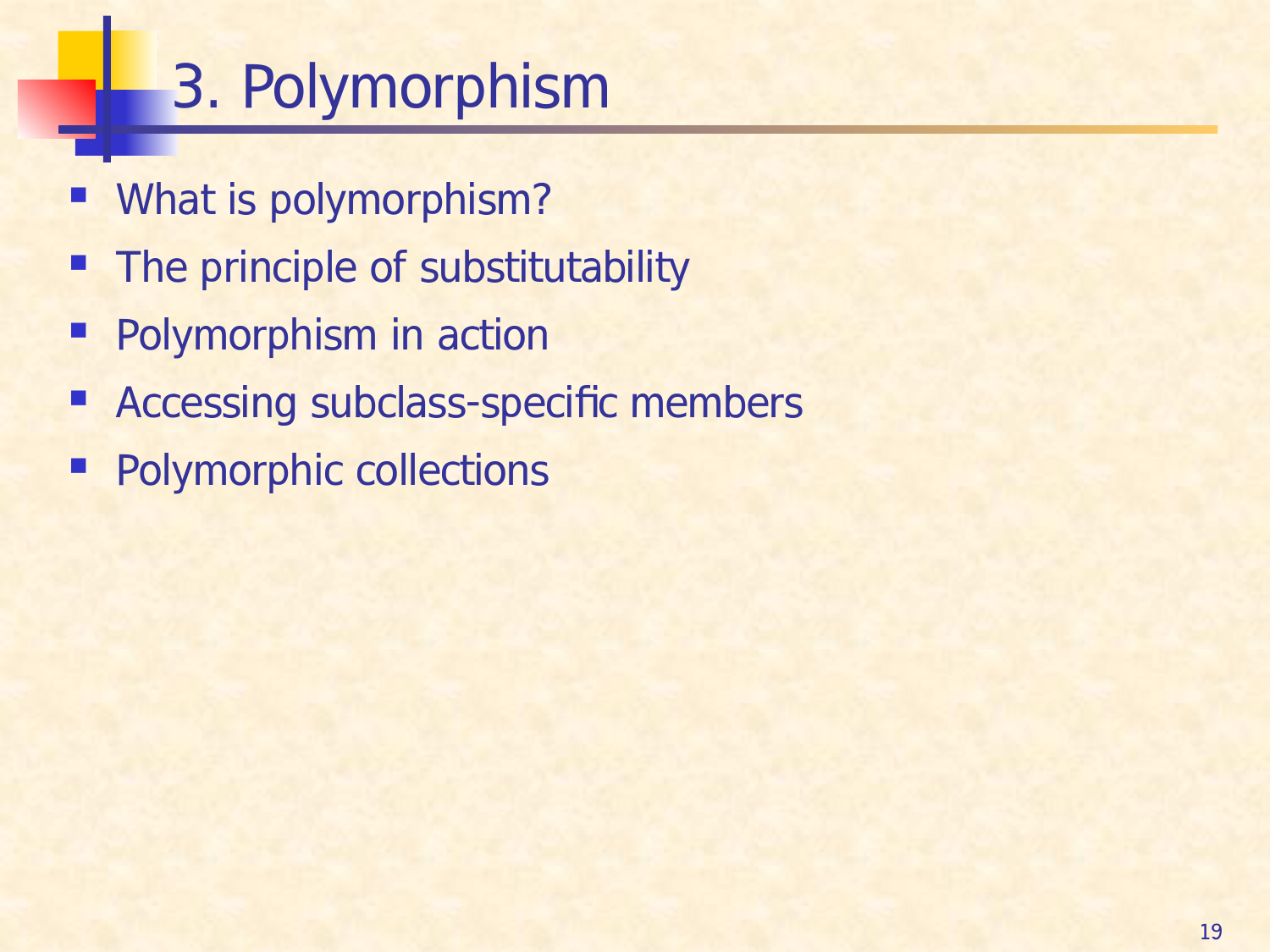

# 3. Polymorphism
What is polymorphism?
The principle of substitutability
Polymorphism in action
Accessing subclass-specific members
Polymorphic collections
19